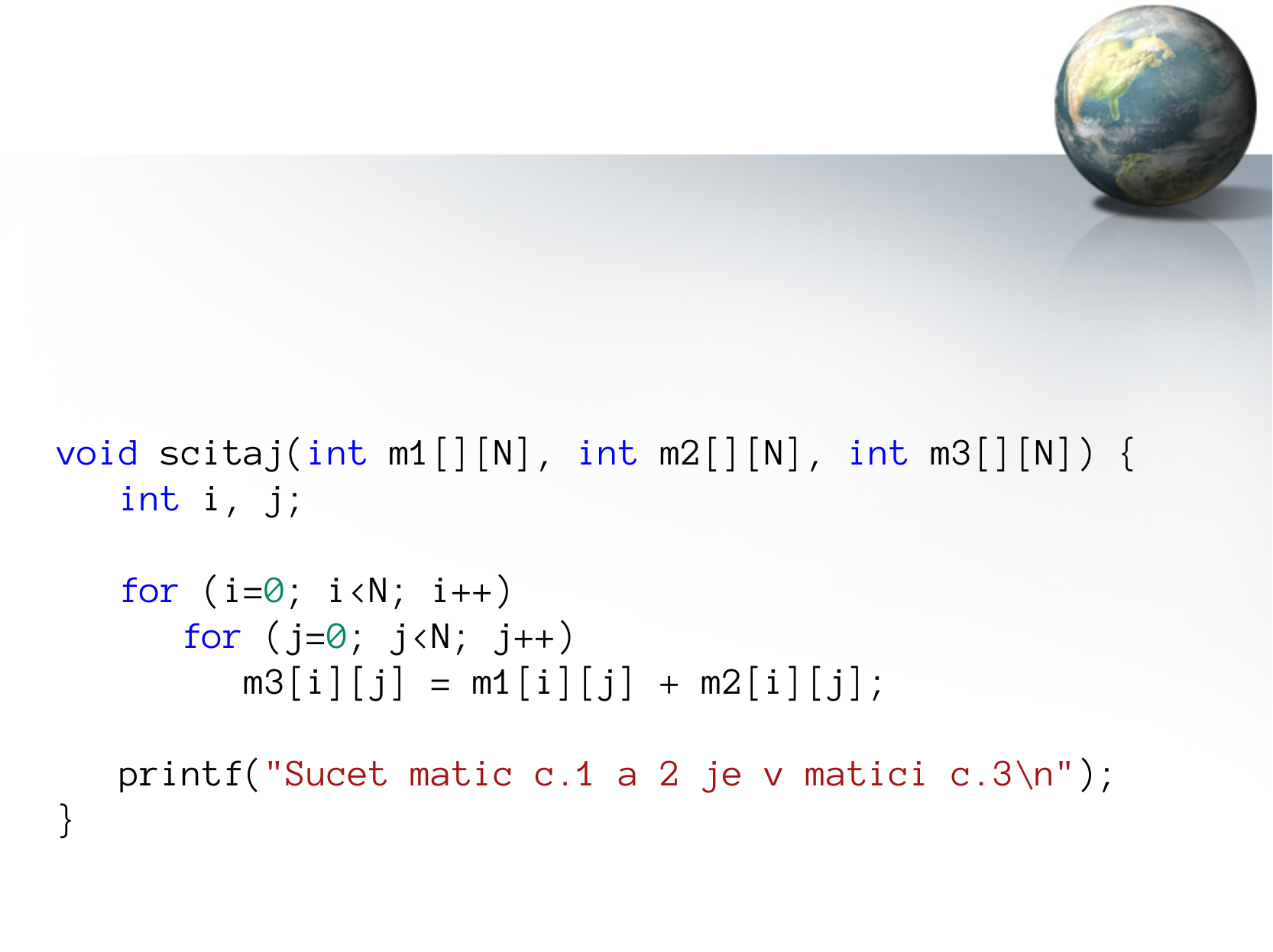

void scitaj(int m1[][N], int m2[][N], int m3[][N]) {
   int i, j;
   for (i=0; i<N; i++)
      for (j=0; j<N; j++)
         m3[i][j] = m1[i][j] + m2[i][j];
   printf("Sucet matic c.1 a 2 je v matici c.3\n");
}